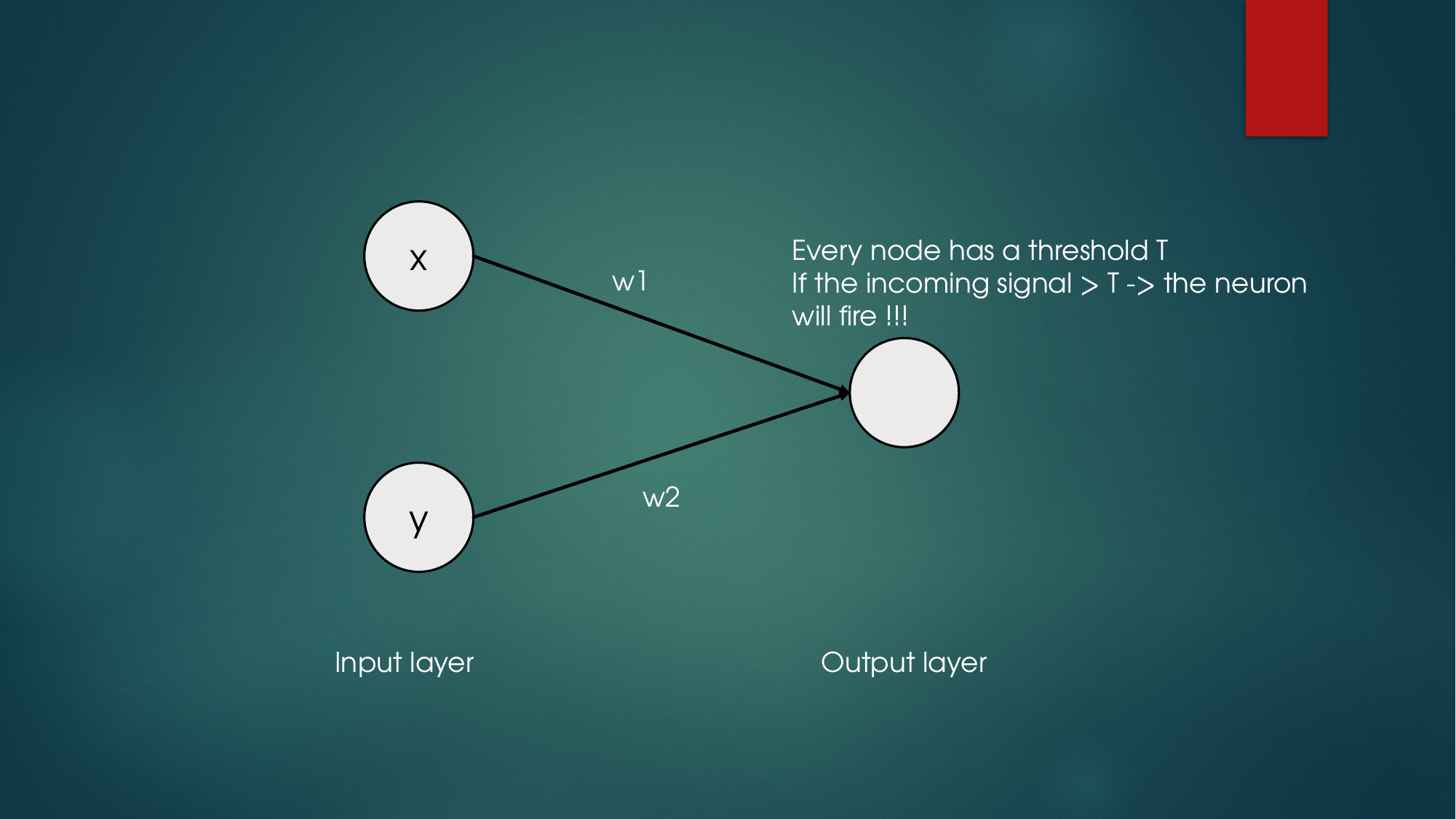

x
Every node has a threshold T
If the incoming signal > T -> the neuron
will fire !!!
w1

y
w2
Output layer

Input layer